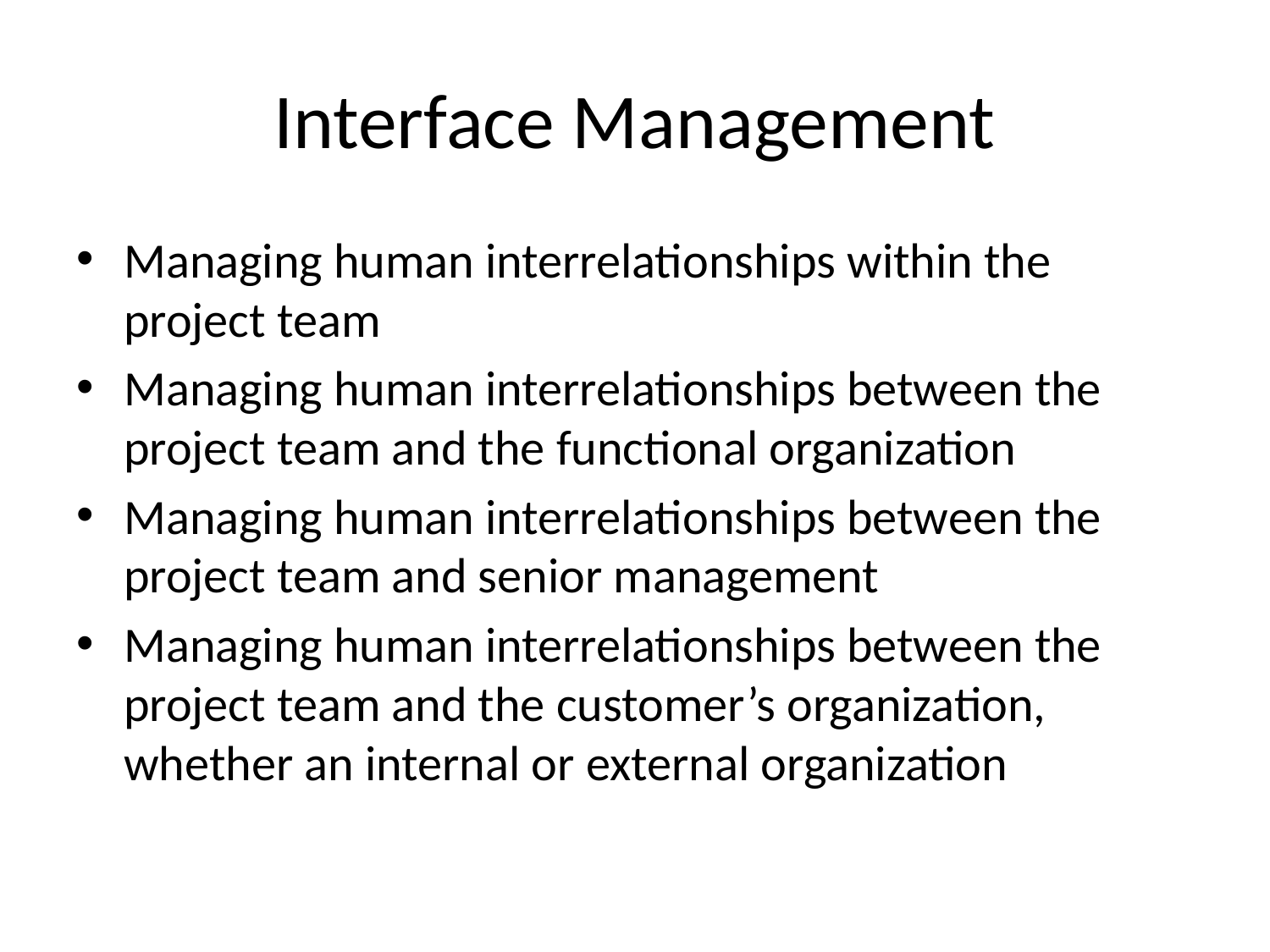

# Interface Management
Managing human interrelationships within the project team
Managing human interrelationships between the project team and the functional organization
Managing human interrelationships between the project team and senior management
Managing human interrelationships between the project team and the customer’s organization, whether an internal or external organization